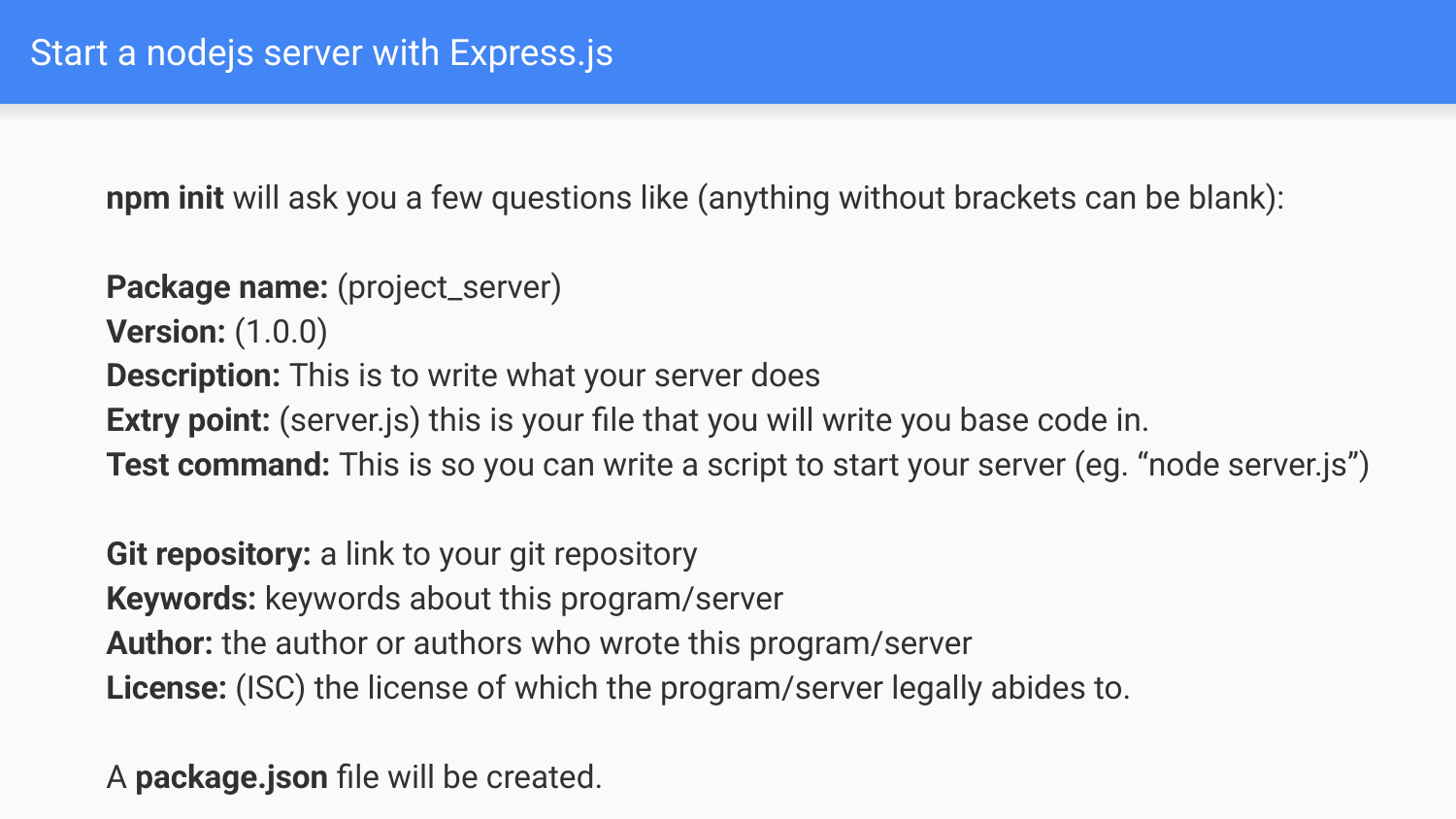

# Start a nodejs server with Express.js
npm init will ask you a few questions like (anything without brackets can be blank):

Package name: (project_server)
Version: (1.0.0)
Description: This is to write what your server does
Extry point: (server.js) this is your file that you will write you base code in.
Test command: This is so you can write a script to start your server (eg. “node server.js”)

Git repository: a link to your git repository
Keywords: keywords about this program/server
Author: the author or authors who wrote this program/server
License: (ISC) the license of which the program/server legally abides to.

A package.json file will be created.